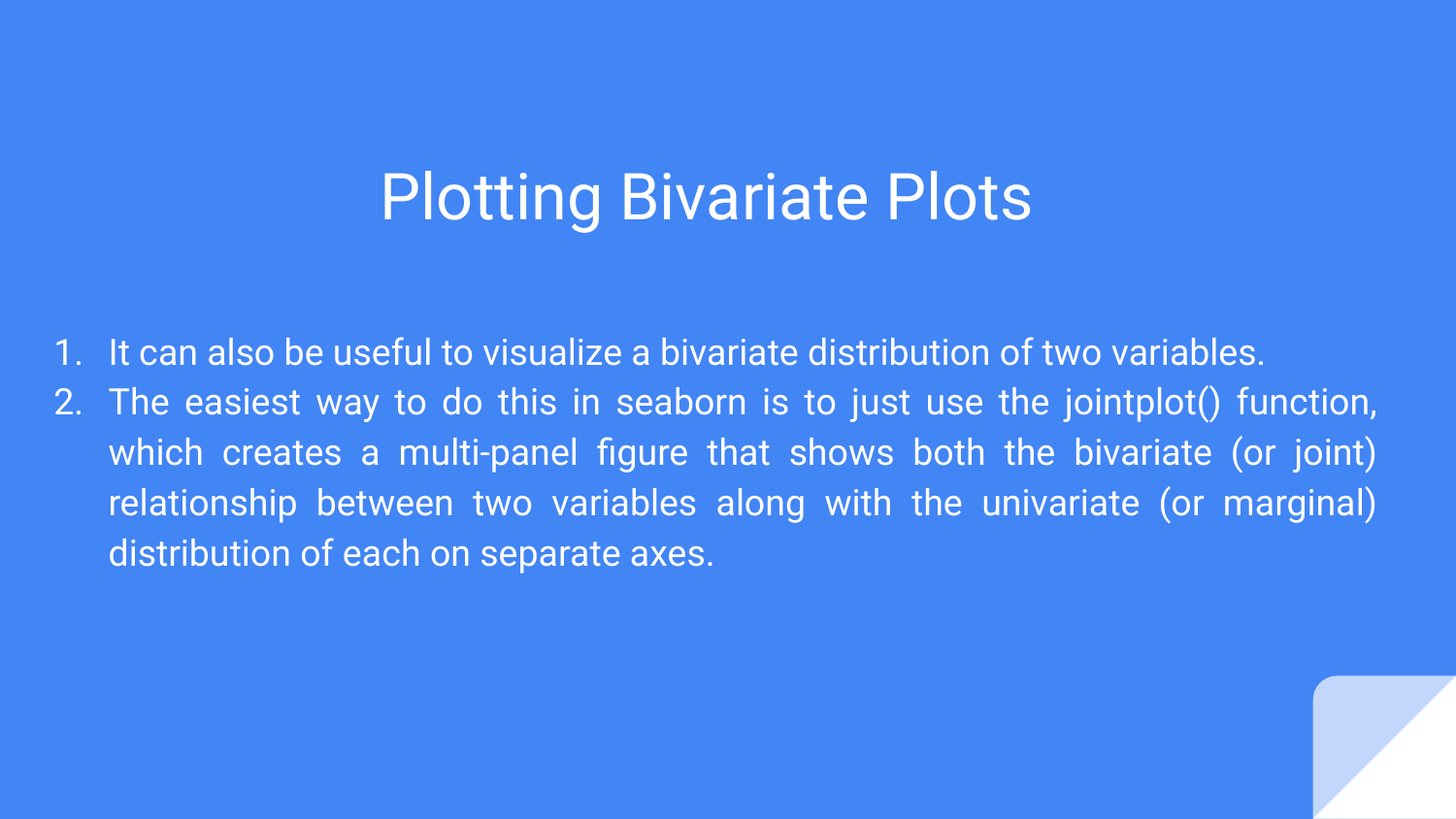

# Plotting Bivariate Plots

It can also be useful to visualize a bivariate distribution of two variables.
The easiest way to do this in seaborn is to just use the jointplot() function, which creates a multi-panel figure that shows both the bivariate (or joint) relationship between two variables along with the univariate (or marginal) distribution of each on separate axes.